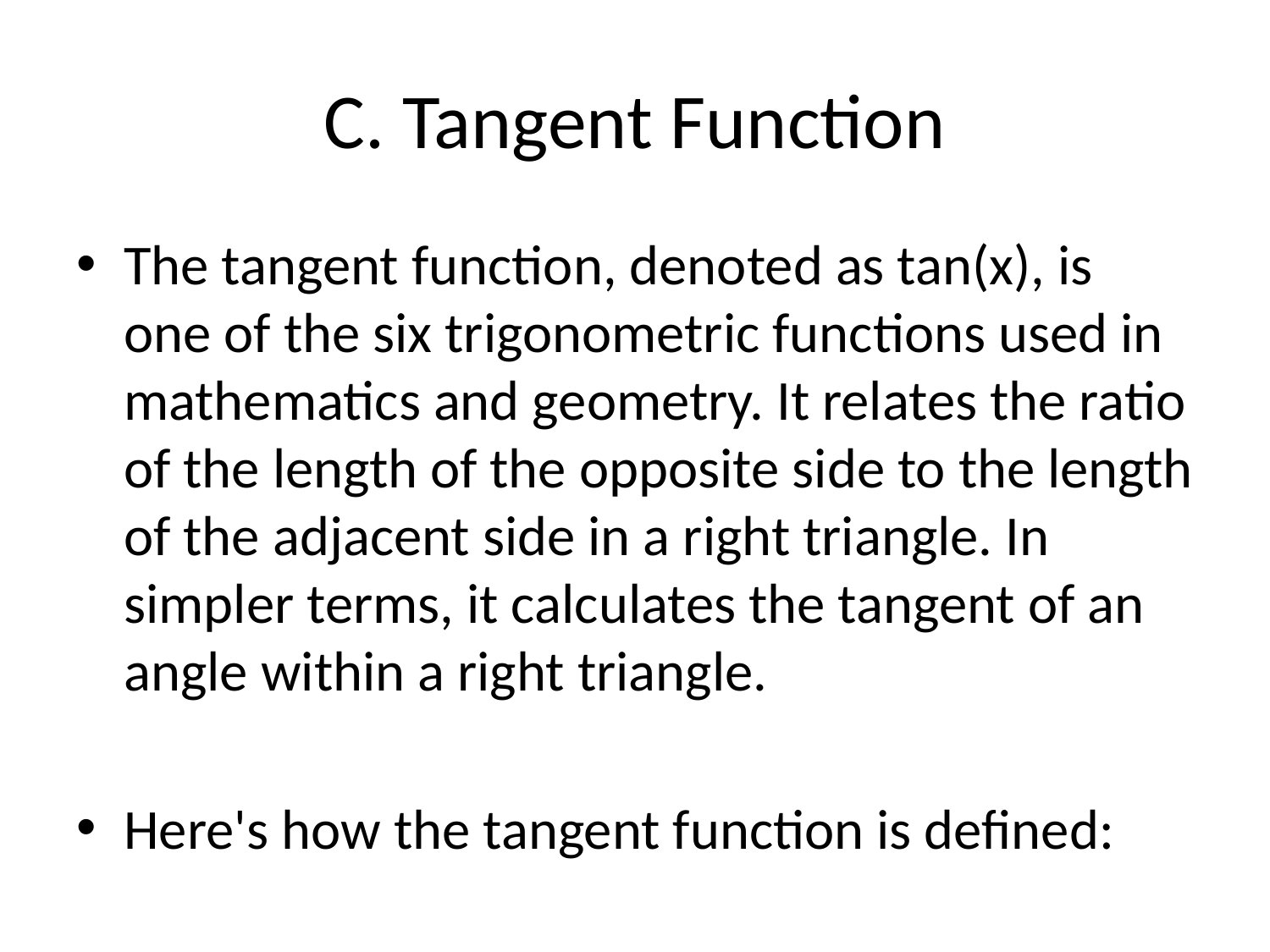

# C. Tangent Function
The tangent function, denoted as tan(x), is one of the six trigonometric functions used in mathematics and geometry. It relates the ratio of the length of the opposite side to the length of the adjacent side in a right triangle. In simpler terms, it calculates the tangent of an angle within a right triangle.

Here's how the tangent function is defined:

tan(x) = Opposite side / Adjacent side

Alternatively, in terms of the other trigonometric functions:

tan(x) = sin(x) / cos(x)

The tangent function is periodic with a period of π (180 degrees), as it repeats its values as the angle increases or decreases by multiples of π. It is an odd function, meaning that tan(-x) = -tan(x), and it is undefined at odd multiples of π/2 (90 degrees). These are points where the adjacent side (cosine) becomes zero, causing a division by zero error.

The graph of the tangent function has vertical asymptotes at odd multiples of π/2, and it oscillates between negative and positive values. It has a period of π (180 degrees) and repeats its values indefinitely in both directions. The function approaches positive or negative infinity as it approaches vertical asymptotes.

The tangent function is commonly used in trigonometry to solve various types of problems involving right triangles, circles, and periodic phenomena. It is also used in calculus, physics, engineering, and many other fields where angles and rotations are involved.

Understanding the properties and behavior of the tangent function is essential for mastering trigonometry and related branches of mathematics and science.